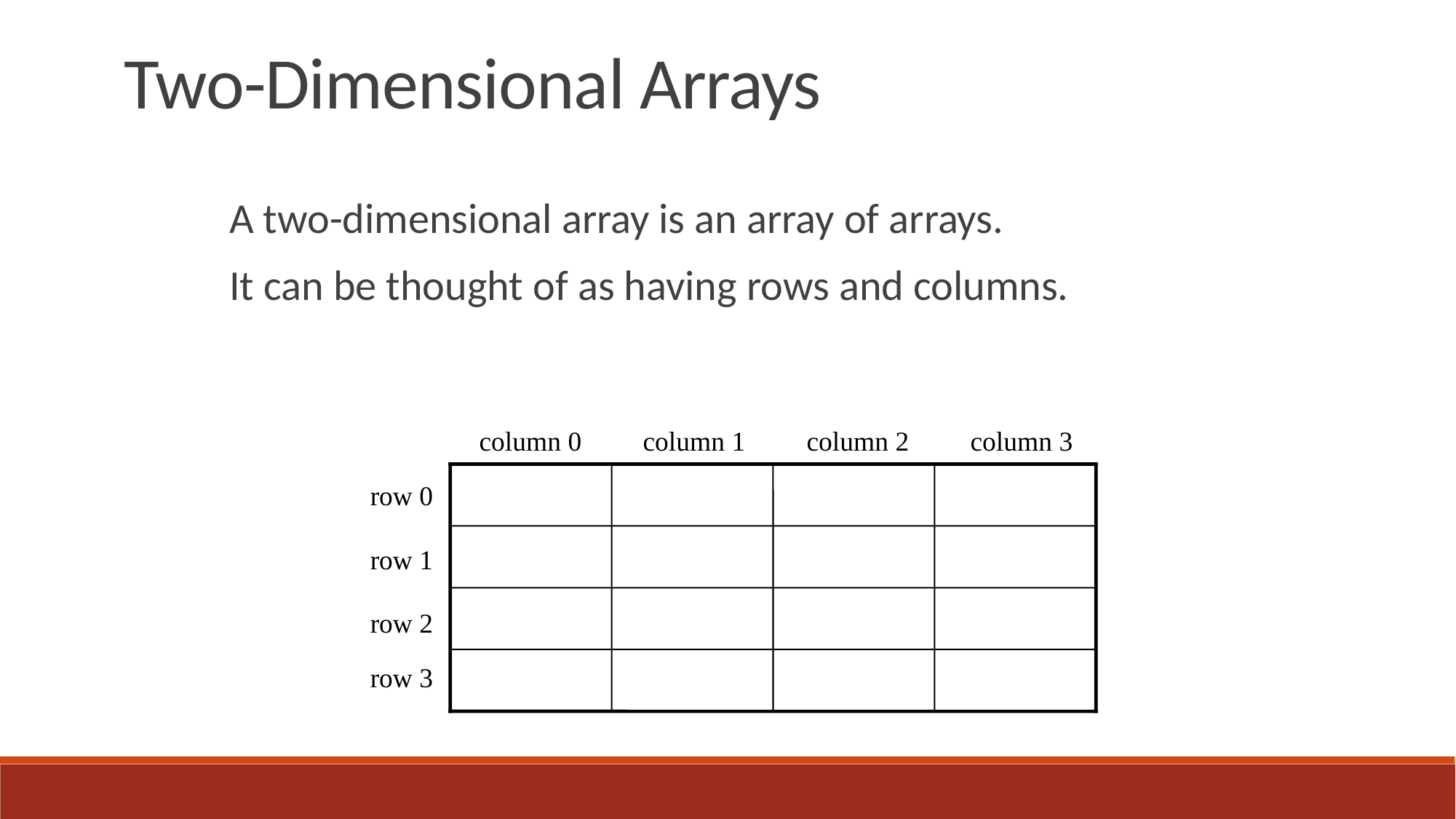

Two-Dimensional Arrays
A two-dimensional array is an array of arrays.
It can be thought of as having rows and columns.
column 0
column 1
column 2
column 3

row 0

row 1

row 2

row 3